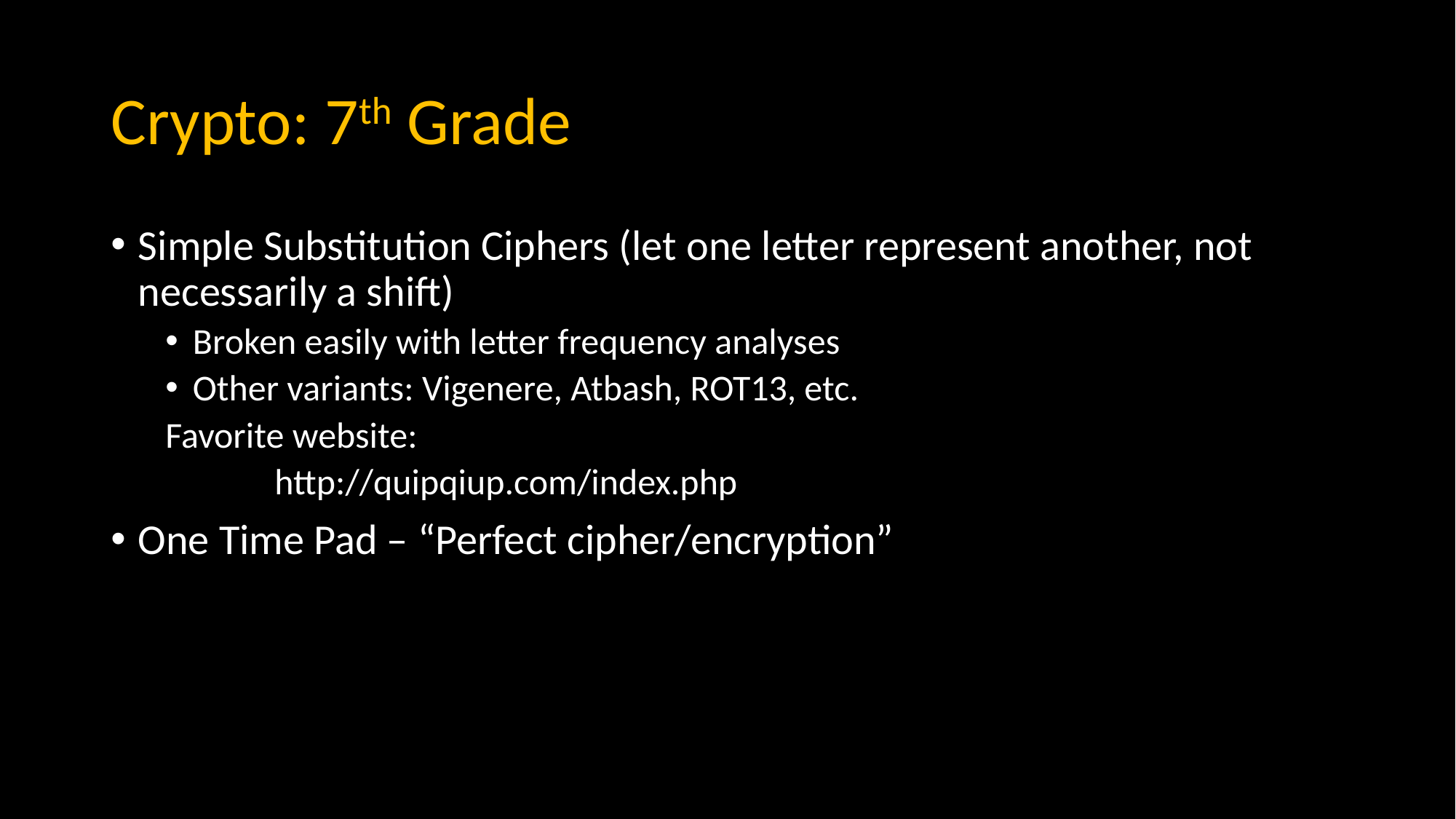

# Crypto: 7th Grade
Simple Substitution Ciphers (let one letter represent another, not necessarily a shift)
Broken easily with letter frequency analyses
Other variants: Vigenere, Atbash, ROT13, etc.
Favorite website:
	http://quipqiup.com/index.php
One Time Pad – “Perfect cipher/encryption”